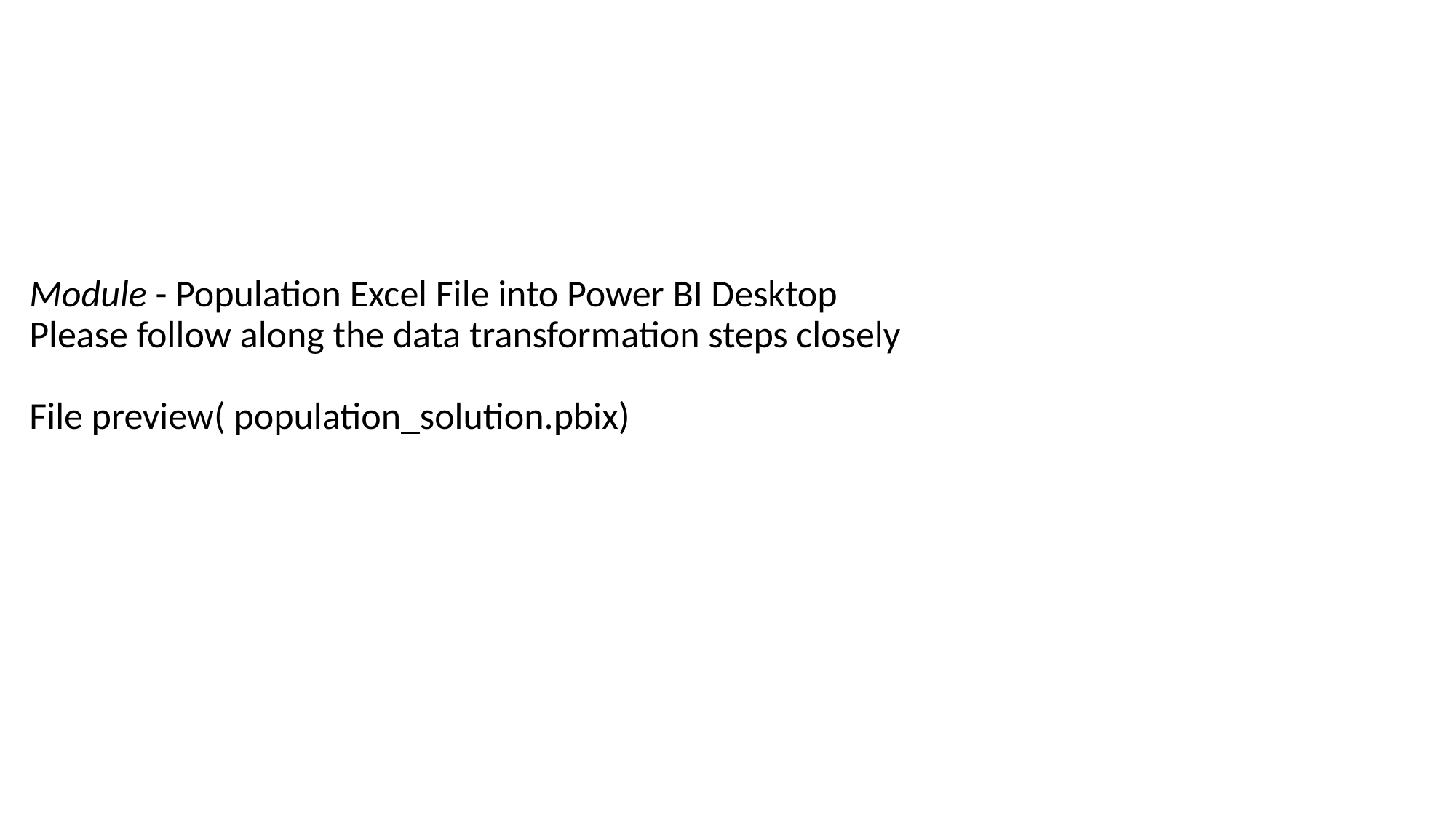

# Module - Population Excel File into Power BI Desktop Please follow along the data transformation steps closely File preview( population_solution.pbix)